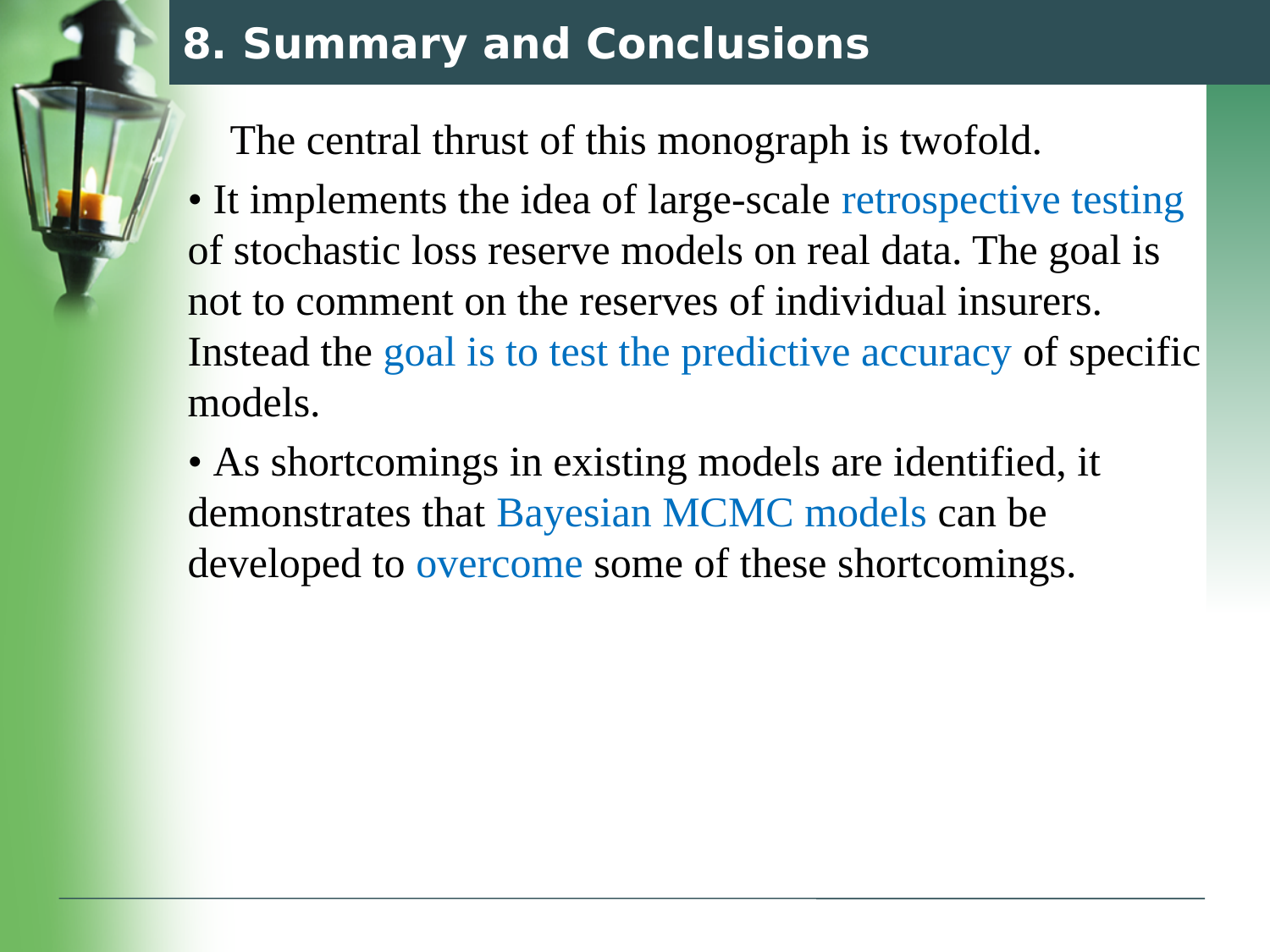

# 8. Summary and Conclusions
    The central thrust of this monograph is twofold.
• It implements the idea of large-scale retrospective testing of stochastic loss reserve models on real data. The goal is not to comment on the reserves of individual insurers. Instead the goal is to test the predictive accuracy of specific models.
• As shortcomings in existing models are identified, it demonstrates that Bayesian MCMC models can be developed to overcome some of these shortcomings.